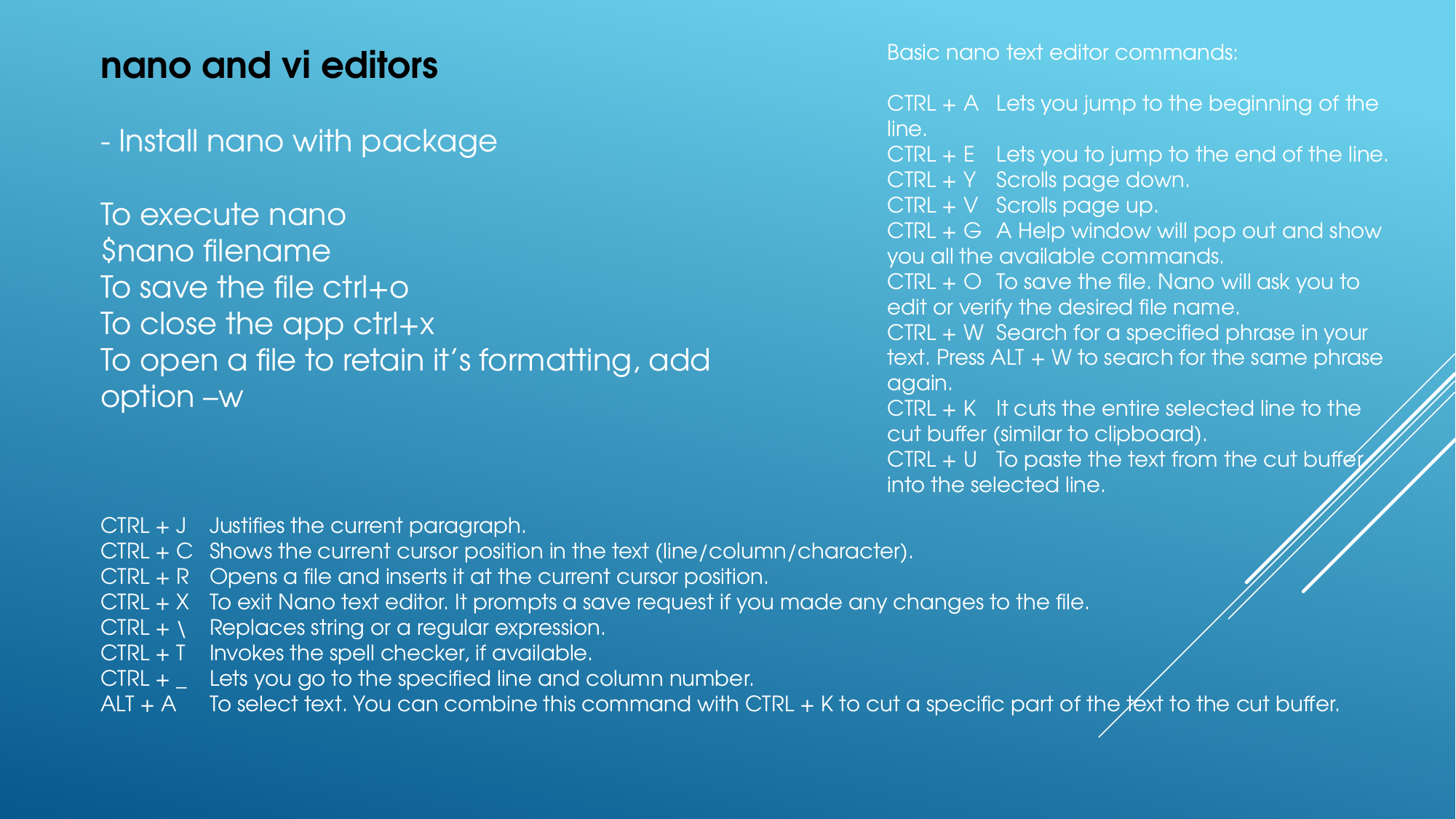

Basic nano text editor commands:

CTRL + A	Lets you jump to the beginning of the line.
CTRL + E	Lets you to jump to the end of the line.
CTRL + Y	Scrolls page down.
CTRL + V	Scrolls page up.
CTRL + G	A Help window will pop out and show you all the available commands.
CTRL + O	To save the file. Nano will ask you to edit or verify the desired file name.
CTRL + W	Search for a specified phrase in your text. Press ALT + W to search for the same phrase again.
CTRL + K	It cuts the entire selected line to the cut buffer (similar to clipboard).
CTRL + U	To paste the text from the cut buffer into the selected line.

nano and vi editors

- Install nano with package

To execute nano
$nano filename
To save the file ctrl+o
To close the app ctrl+x
To open a file to retain it’s formatting, add option –w

CTRL + J	Justifies the current paragraph.
CTRL + C	Shows the current cursor position in the text (line/column/character).
CTRL + R	Opens a file and inserts it at the current cursor position.
CTRL + X	To exit Nano text editor. It prompts a save request if you made any changes to the file.
CTRL + \	Replaces string or a regular expression.
CTRL + T	Invokes the spell checker, if available.
CTRL + _	Lets you go to the specified line and column number.
ALT + A	To select text. You can combine this command with CTRL + K to cut a specific part of the text to the cut buffer.